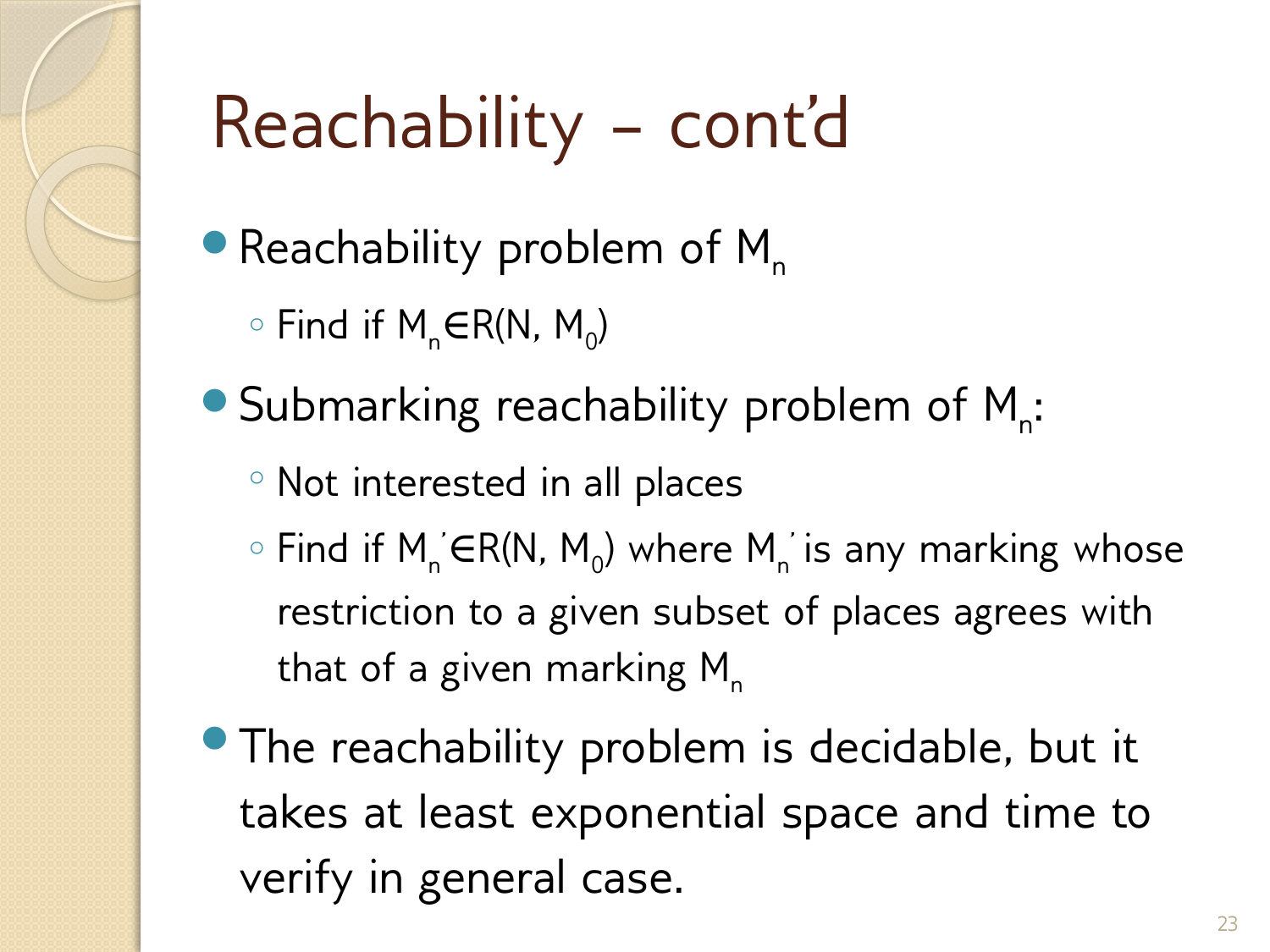

# Reachability – cont’d
Reachability problem of Mn
Find if Mn∈R(N, M0)
Submarking reachability problem of Mn:
Not interested in all places
Find if Mn’∈R(N, M0) where Mn’ is any marking whose restriction to a given subset of places agrees with that of a given marking Mn
The reachability problem is decidable, but it takes at least exponential space and time to verify in general case.

23